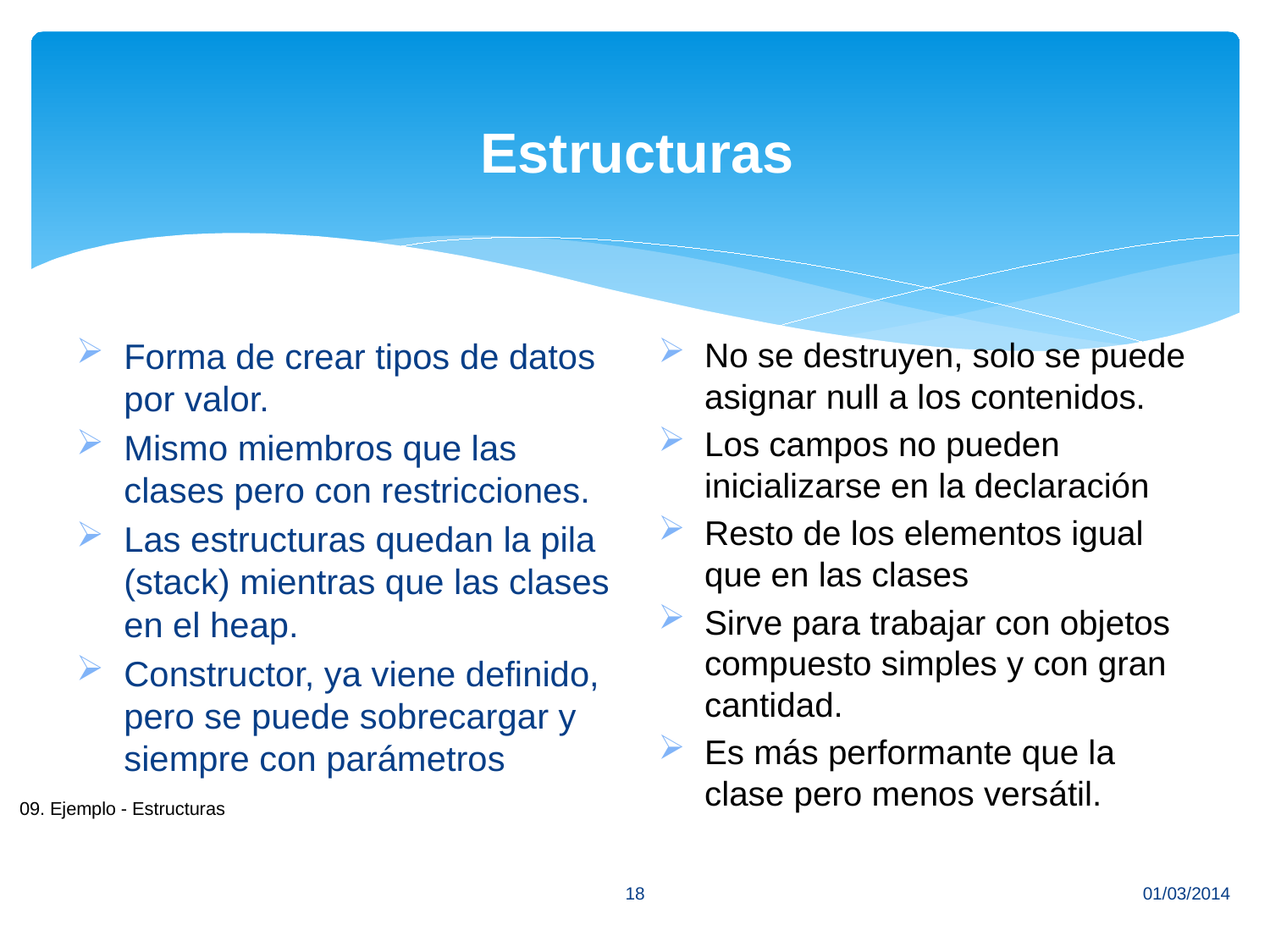

# Estructuras
Forma de crear tipos de datos por valor.
Mismo miembros que las clases pero con restricciones.
Las estructuras quedan la pila (stack) mientras que las clases en el heap.
Constructor, ya viene definido, pero se puede sobrecargar y siempre con parámetros
No se destruyen, solo se puede asignar null a los contenidos.
Los campos no pueden inicializarse en la declaración
Resto de los elementos igual que en las clases
Sirve para trabajar con objetos compuesto simples y con gran cantidad.
Es más performante que la clase pero menos versátil.
09. Ejemplo - Estructuras
18
01/03/2014